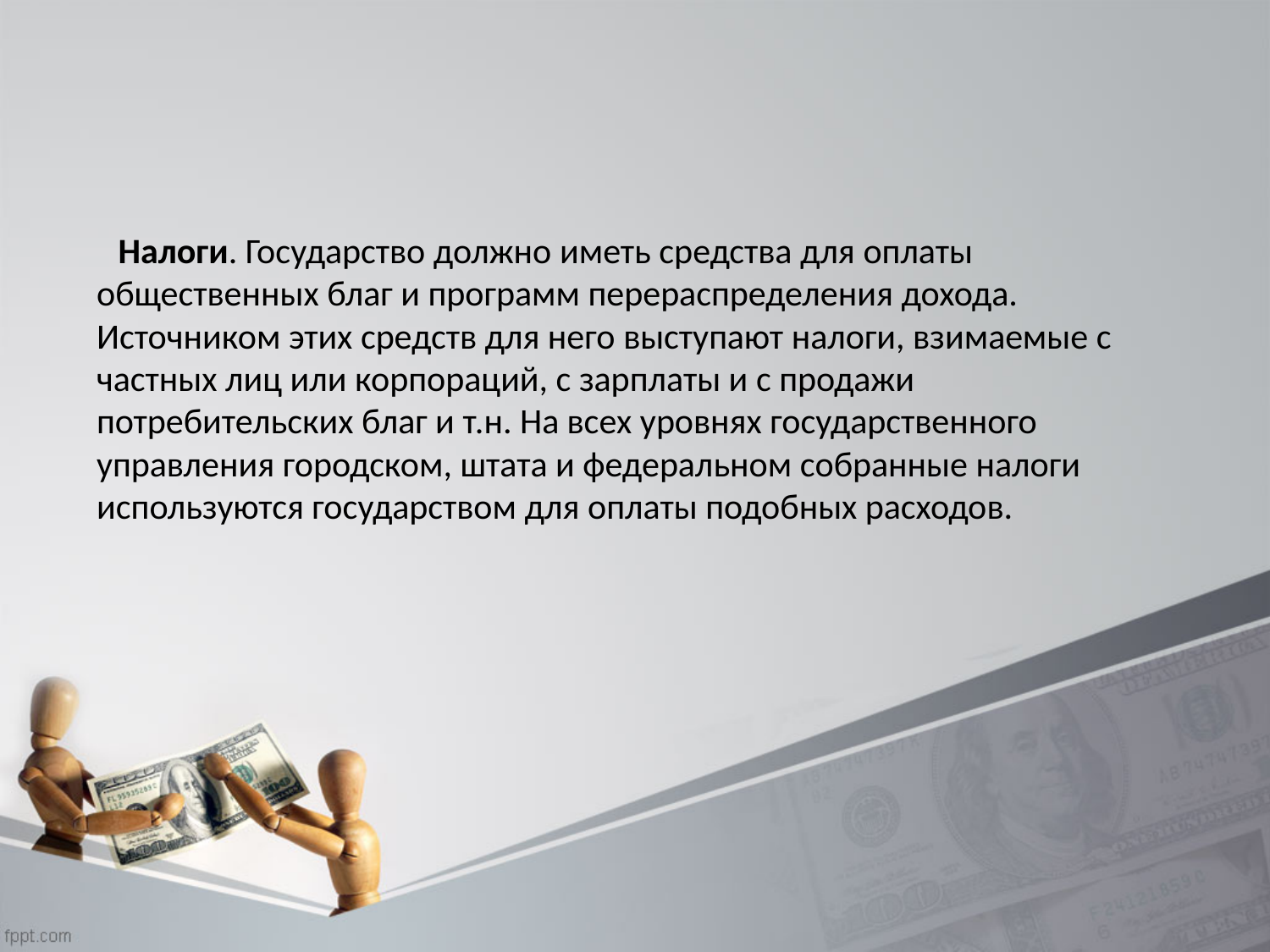

Налоги. Государство должно иметь средства для оплаты общественных благ и программ перераспределения дохода. Источником этих средств для него выступают налоги, взимаемые с частных лиц или корпораций, с зарплаты и с продажи потребительских благ и т.н. На всех уровнях государственного управления городском, штата и федеральном собранные налоги используются государством для оплаты подобных расходов.